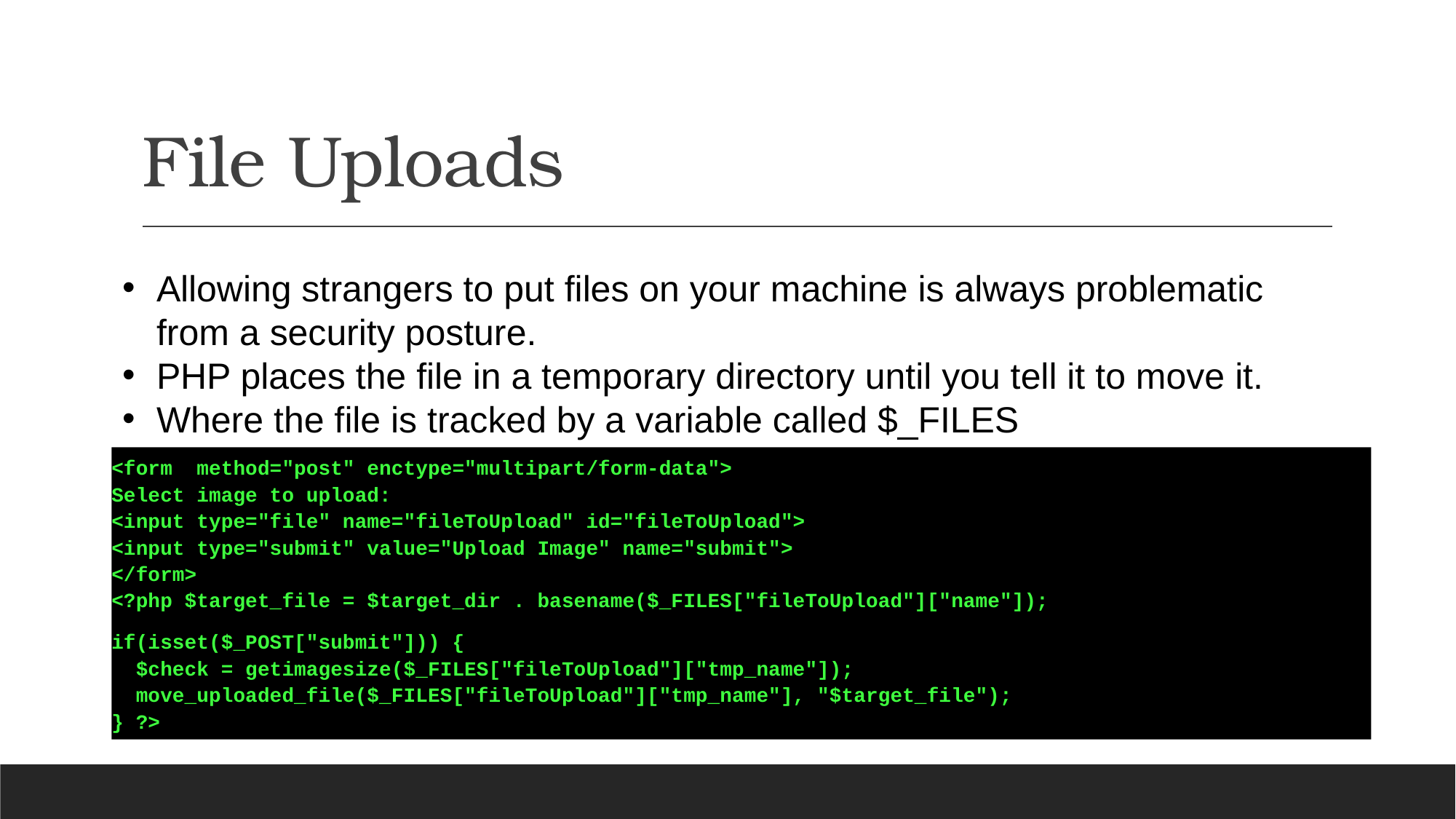

# File Uploads
Allowing strangers to put files on your machine is always problematic from a security posture.
PHP places the file in a temporary directory until you tell it to move it.
Where the file is tracked by a variable called $_FILES
<form  method="post" enctype="multipart/form-data">
Select image to upload:
<input type="file" name="fileToUpload" id="fileToUpload">
<input type="submit" value="Upload Image" name="submit">
</form>
<?php $target_file = $target_dir . basename($_FILES["fileToUpload"]["name"]);
if(isset($_POST["submit"])) {
  $check = getimagesize($_FILES["fileToUpload"]["tmp_name"]);
  move_uploaded_file($_FILES["fileToUpload"]["tmp_name"], "$target_file");
} ?>